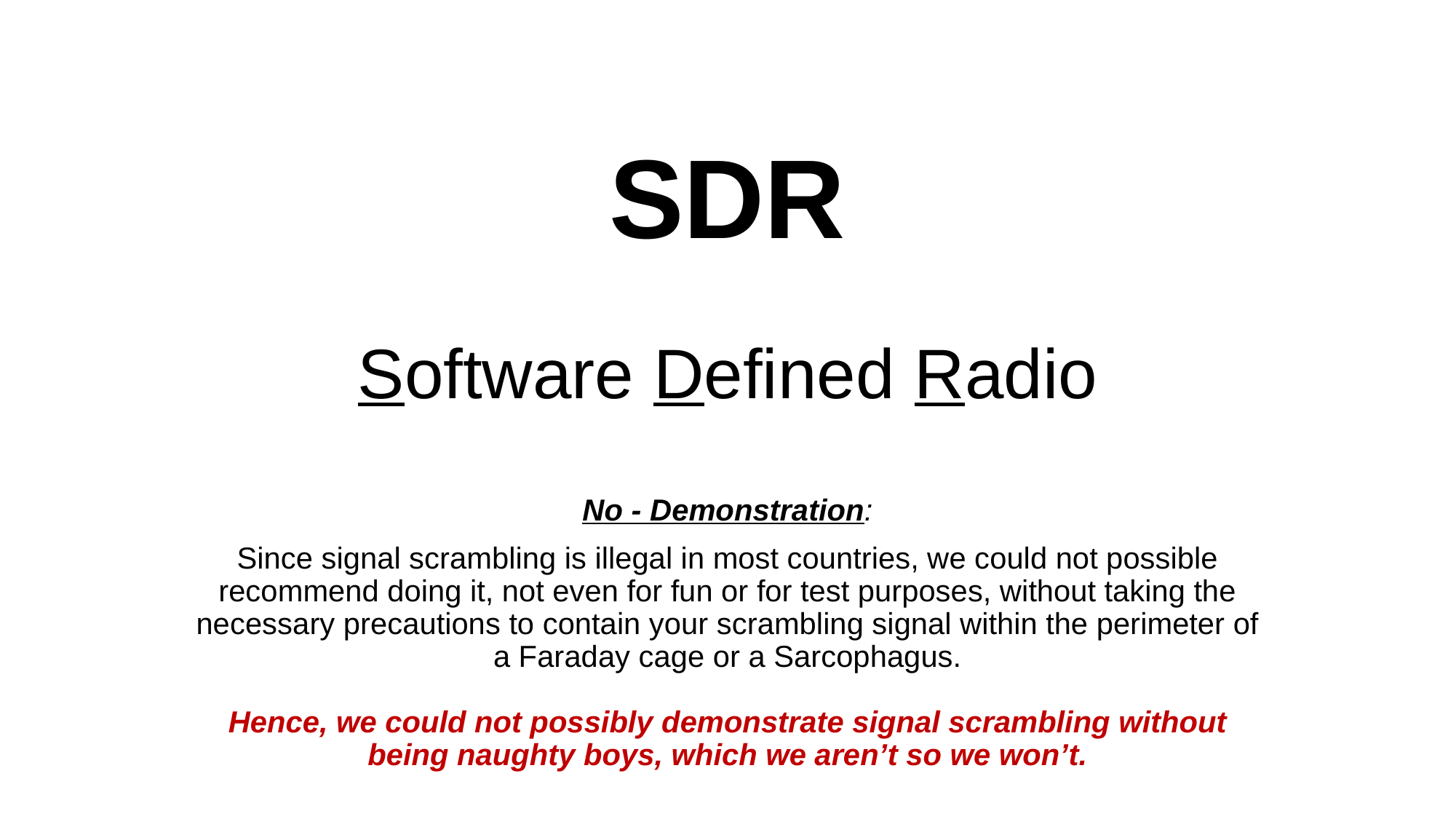

# SDR Software Defined Radio

No - Demonstration:
Since signal scrambling is illegal in most countries, we could not possible recommend doing it, not even for fun or for test purposes, without taking the necessary precautions to contain your scrambling signal within the perimeter of a Faraday cage or a Sarcophagus.
Hence, we could not possibly demonstrate signal scrambling without being naughty boys, which we aren’t so we won’t.